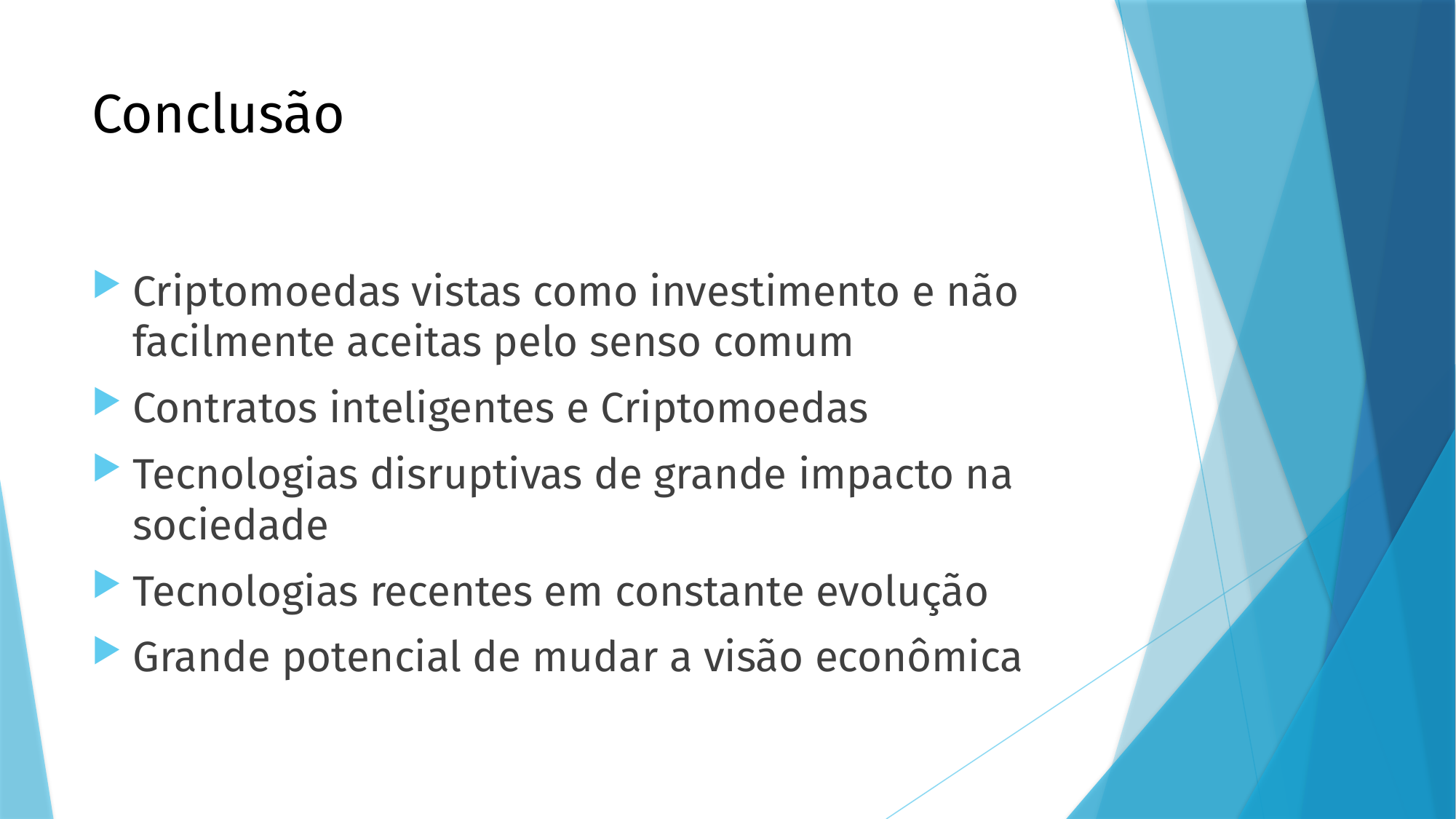

# Conclusão
Criptomoedas vistas como investimento e não facilmente aceitas pelo senso comum
Contratos inteligentes e Criptomoedas
Tecnologias disruptivas de grande impacto na sociedade
Tecnologias recentes em constante evolução
Grande potencial de mudar a visão econômica